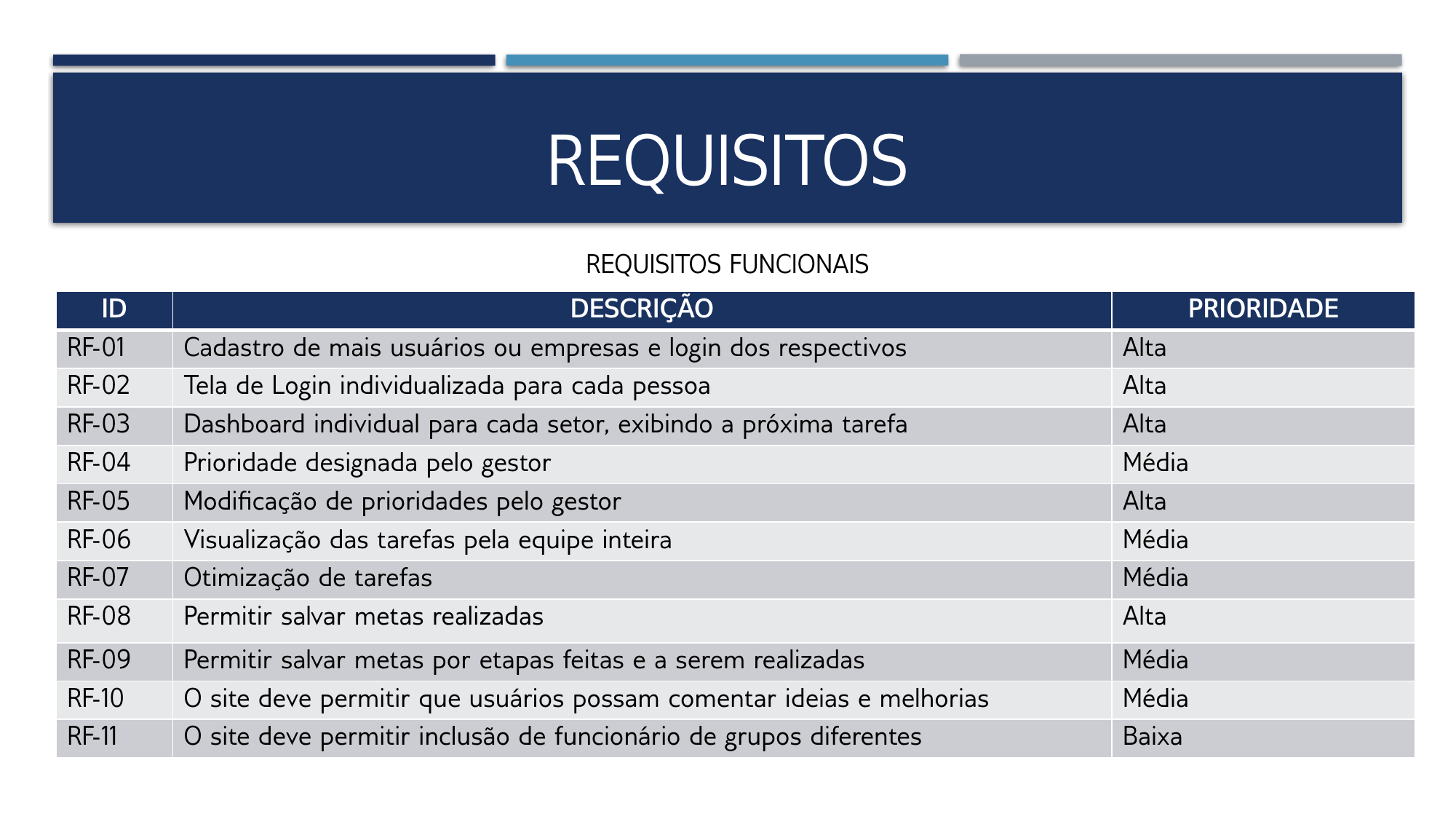

# REQUISITOS
REQUISITOS FUNCIONAIS
| ID | DESCRIÇÃO | PRIORIDADE |
| --- | --- | --- |
| RF-01 | Cadastro de mais usuários ou empresas e login dos respectivos | Alta |
| RF-02 | Tela de Login individualizada para cada pessoa | Alta |
| RF-03 | Dashboard individual para cada setor, exibindo a próxima tarefa | Alta |
| RF-04 | Prioridade designada pelo gestor | Média |
| RF-05 | Modificação de prioridades pelo gestor | Alta |
| RF-06 | Visualização das tarefas pela equipe inteira | Média |
| RF-07 | Otimização de tarefas | Média |
| RF-08 | Permitir salvar metas realizadas | Alta |
| RF-09 | Permitir salvar metas por etapas feitas e a serem realizadas | Média |
| RF-10 | O site deve permitir que usuários possam comentar ideias e melhorias | Média |
| RF-11 | O site deve permitir inclusão de funcionário de grupos diferentes | Baixa |